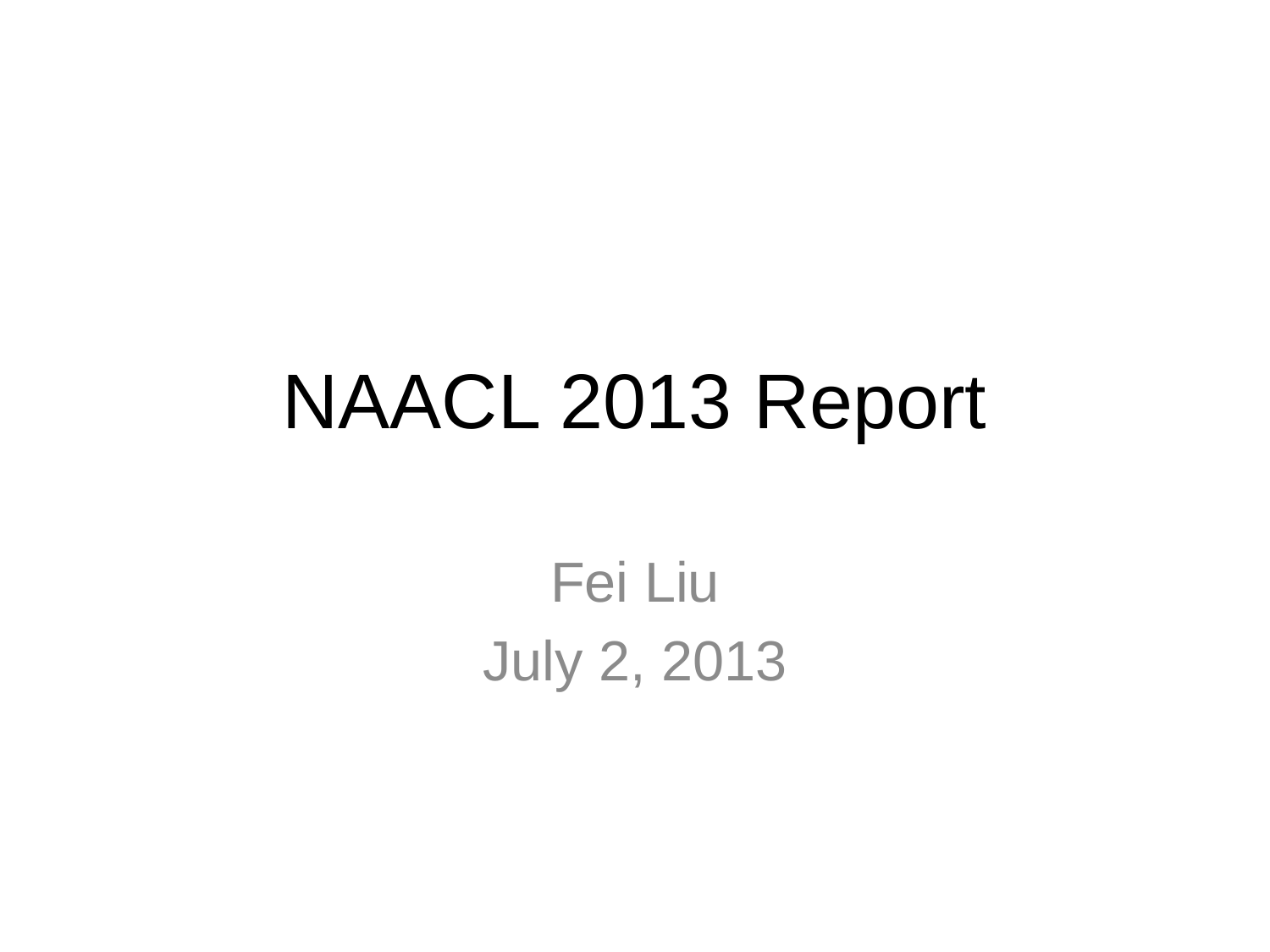

# NAACL 2013 Report
Fei Liu
July 2, 2013